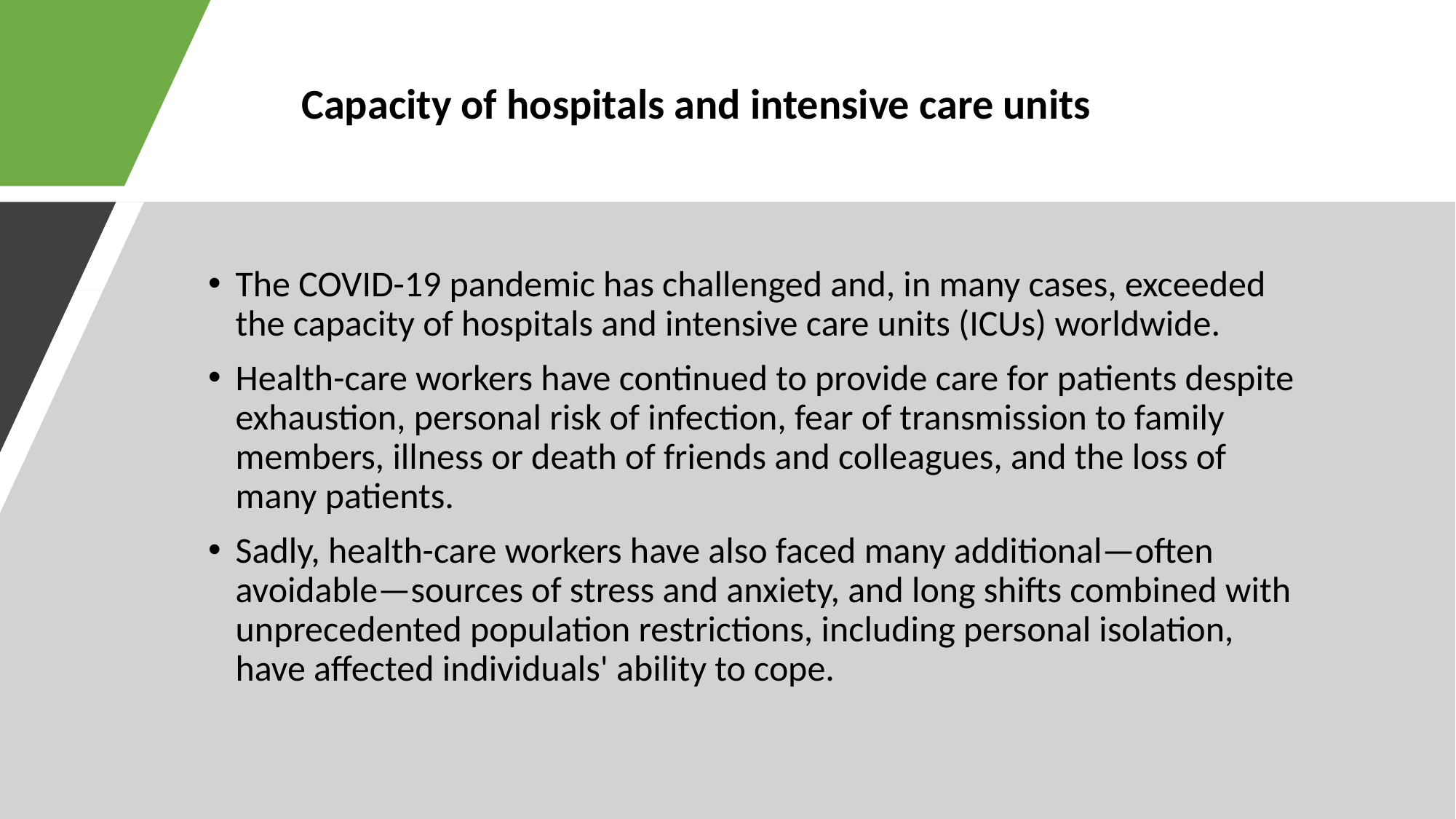

Capacity of hospitals and intensive care units

The COVID-19 pandemic has challenged and, in many cases, exceeded the capacity of hospitals and intensive care units (ICUs) worldwide.
Health-care workers have continued to provide care for patients despite exhaustion, personal risk of infection, fear of transmission to family members, illness or death of friends and colleagues, and the loss of many patients.
Sadly, health-care workers have also faced many additional—often avoidable—sources of stress and anxiety, and long shifts combined with unprecedented population restrictions, including personal isolation, have affected individuals' ability to cope.